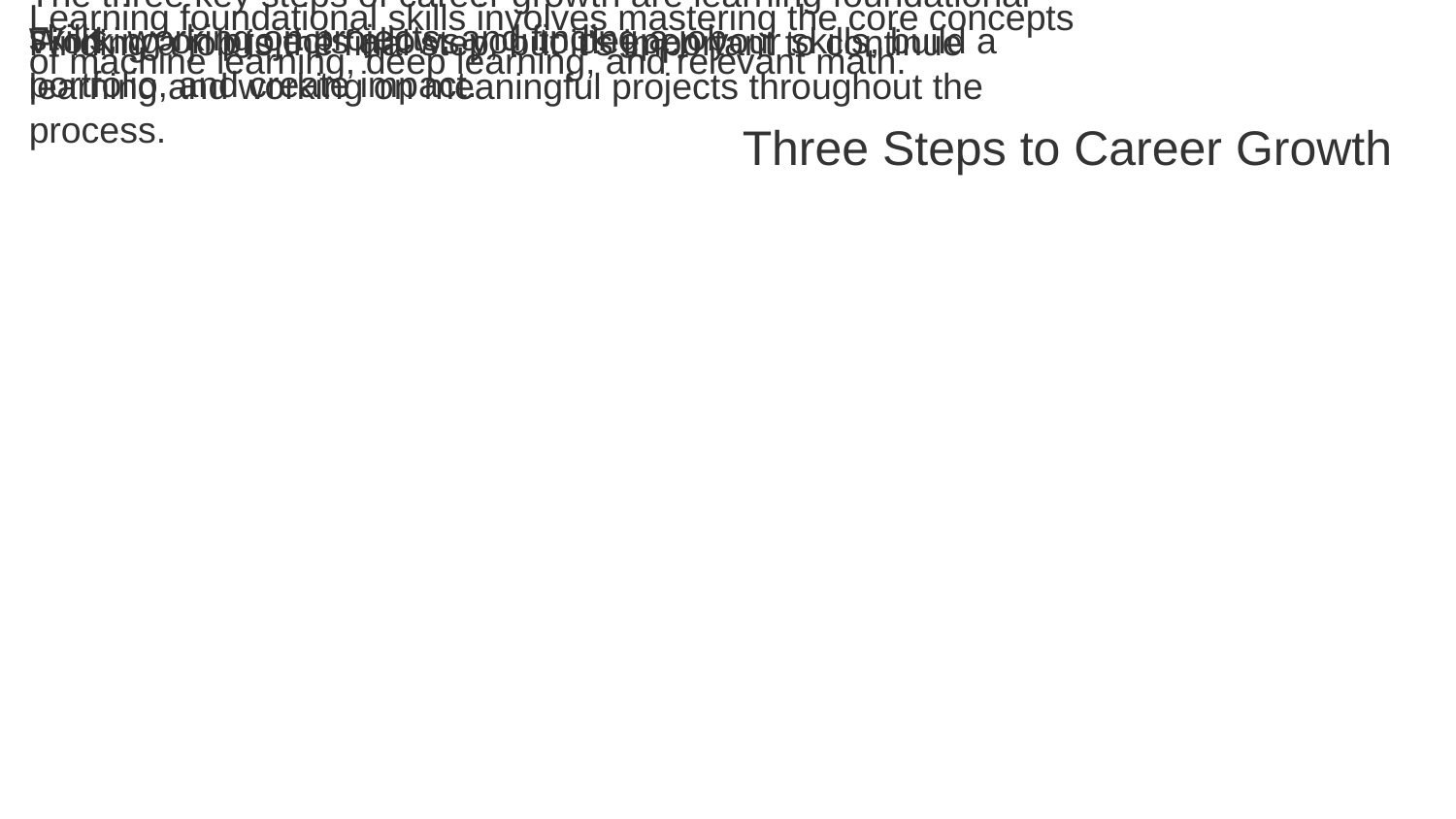

The three key steps of career growth are learning foundational skills, working on projects, and finding a job.
Learning foundational skills involves mastering the core concepts of machine learning, deep learning, and relevant math.
Working on projects allows you to deepen your skills, build a portfolio, and create impact.
Finding a job is the final step, but it's important to continue learning and working on meaningful projects throughout the process.
Three Steps to Career Growth